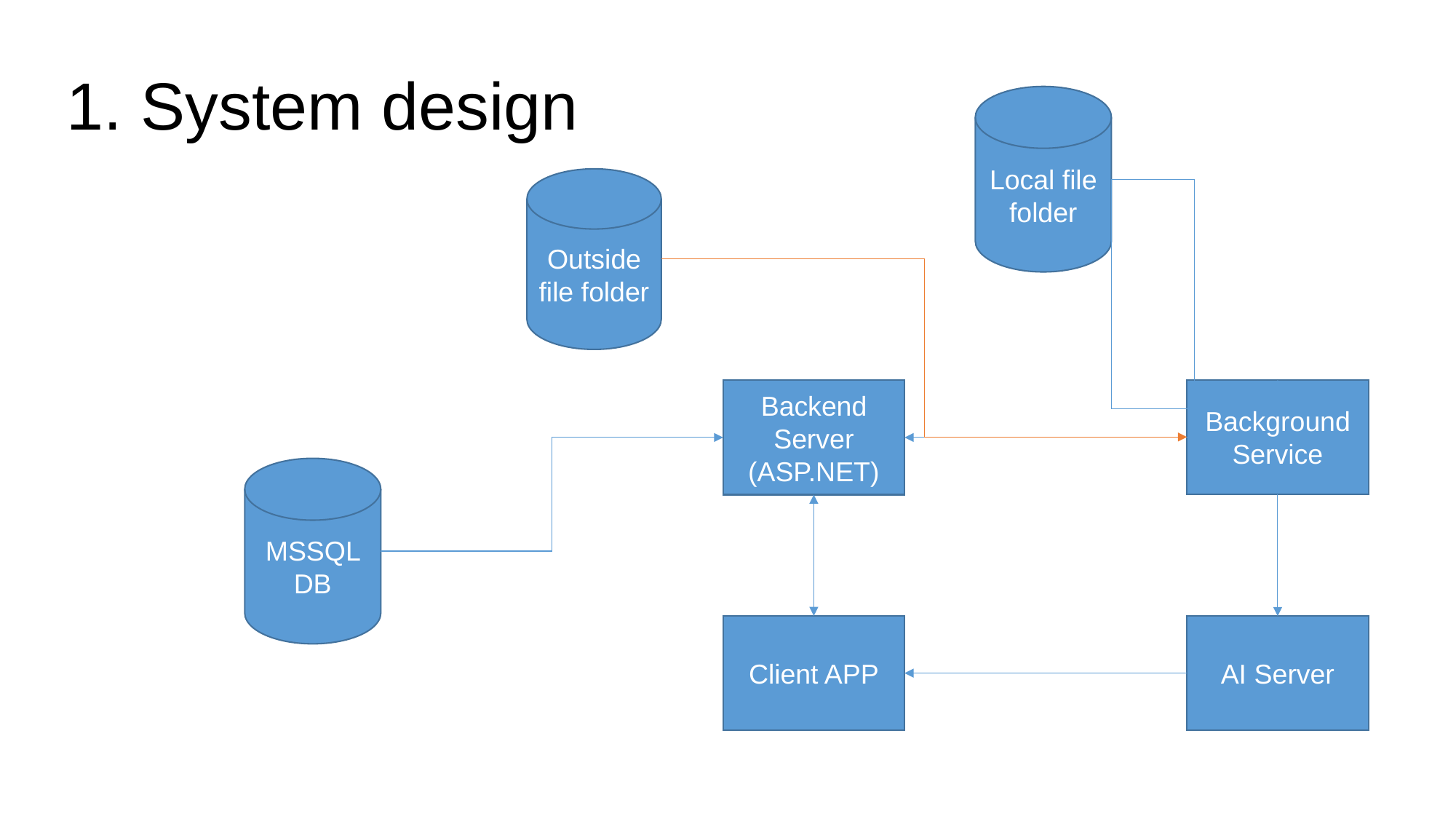

# 1. System design
Local file folder
Outside file folder
Background Service
Backend Server (ASP.NET)
MSSQL DB
Client APP
AI Server